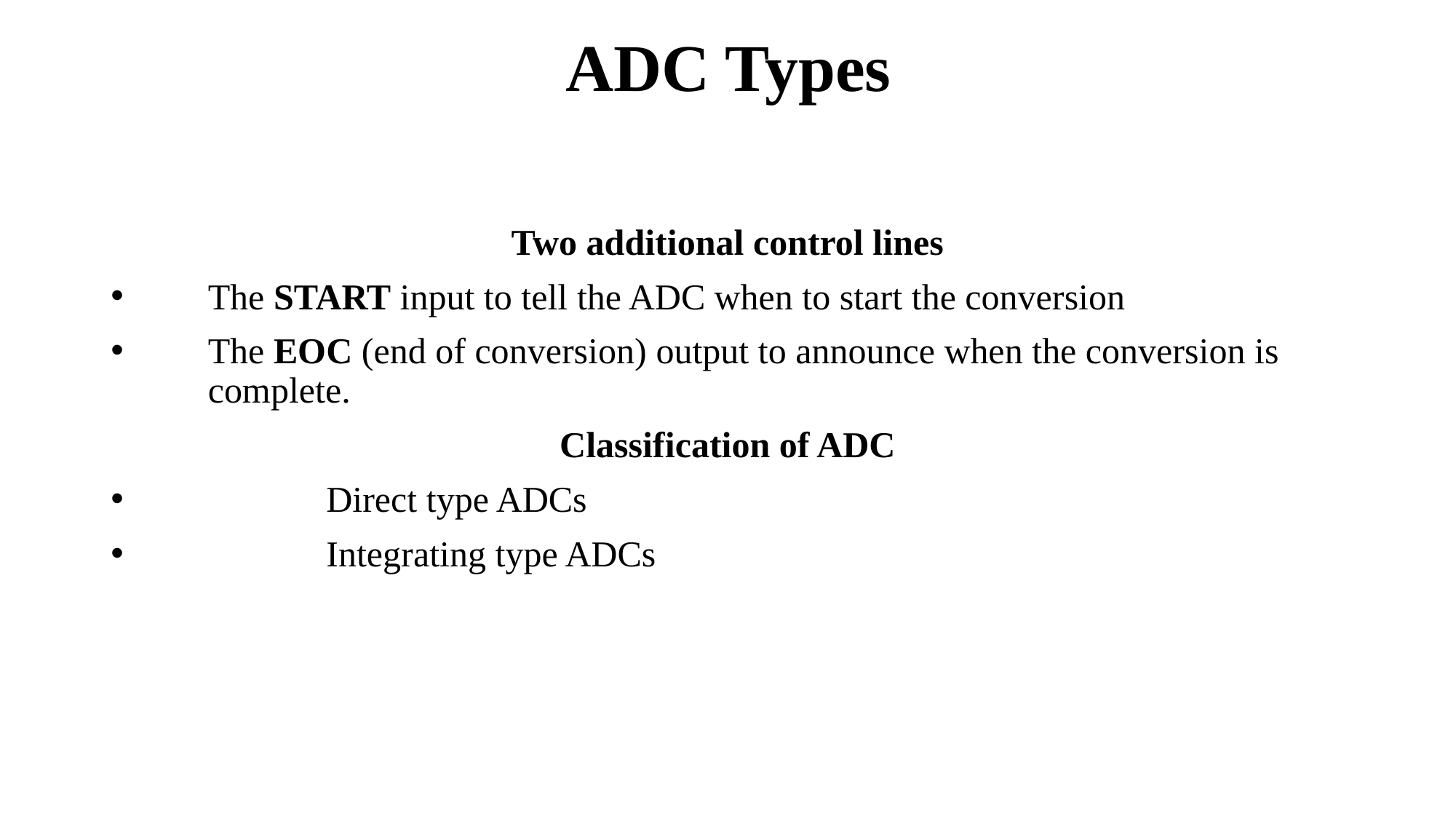

# ADC Types
Two additional control lines
The START input to tell the ADC when to start the conversion
The EOC (end of conversion) output to announce when the conversion is complete.
Classification of ADC
	 Direct type ADCs
	 Integrating type ADCs